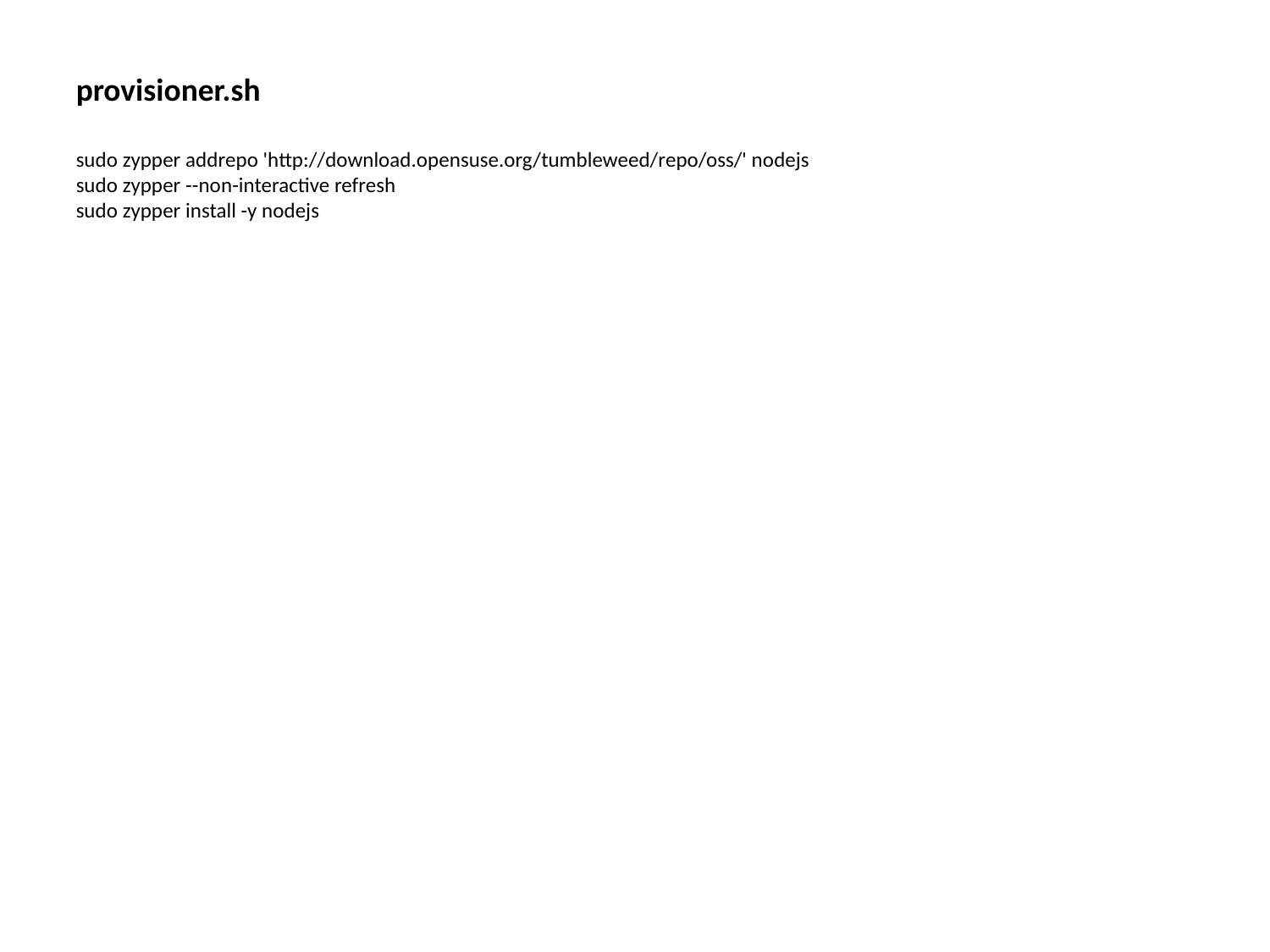

provisioner.sh

sudo zypper addrepo 'http://download.opensuse.org/tumbleweed/repo/oss/' nodejs
sudo zypper --non-interactive refresh
sudo zypper install -y nodejs